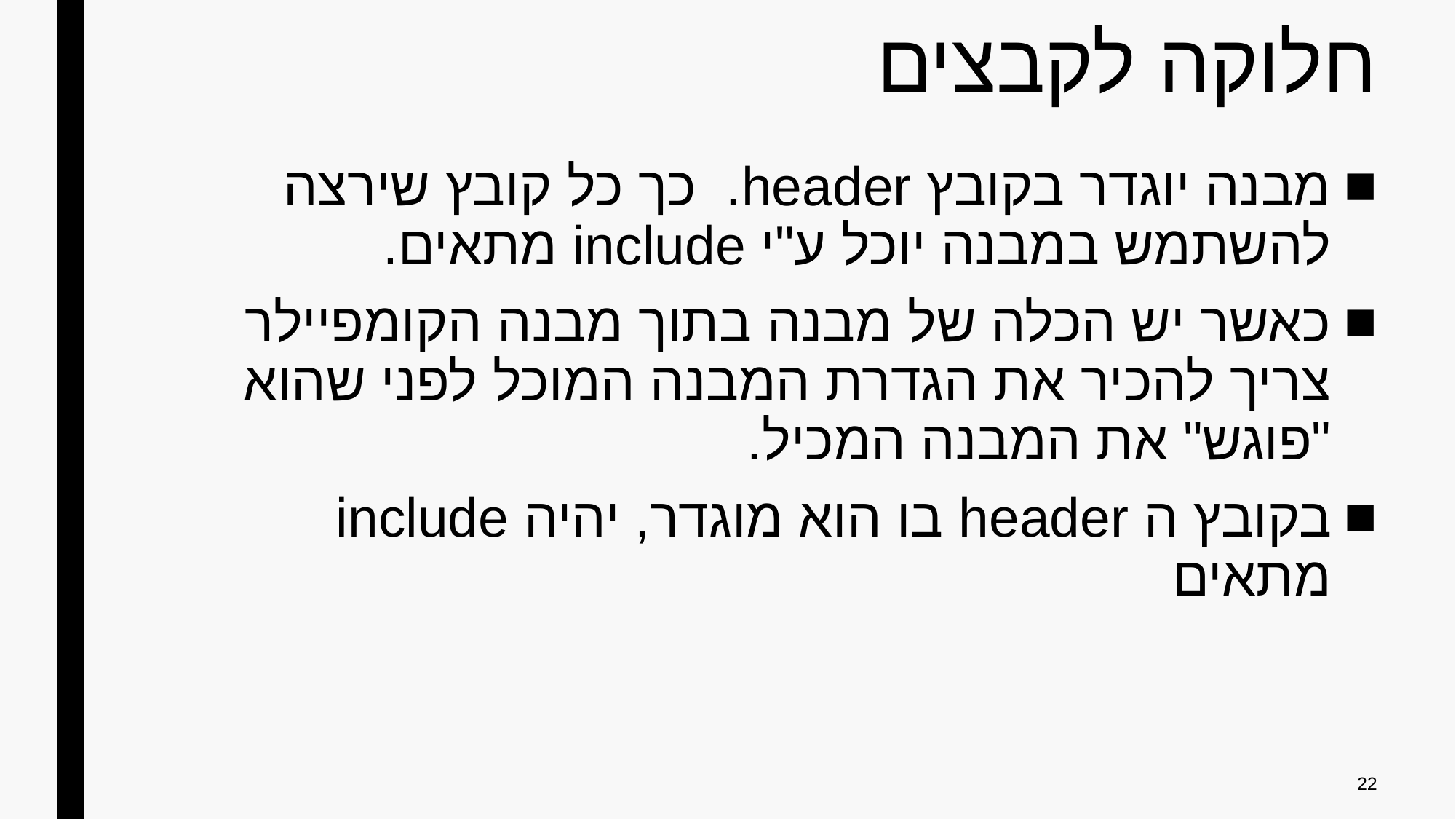

# חלוקה לקבצים
מבנה יוגדר בקובץ header.  כך כל קובץ שירצה להשתמש במבנה יוכל ע"י include מתאים.
כאשר יש הכלה של מבנה בתוך מבנה הקומפיילר צריך להכיר את הגדרת המבנה המוכל לפני שהוא "פוגש" את המבנה המכיל.
בקובץ ה header בו הוא מוגדר, יהיה include מתאים

22